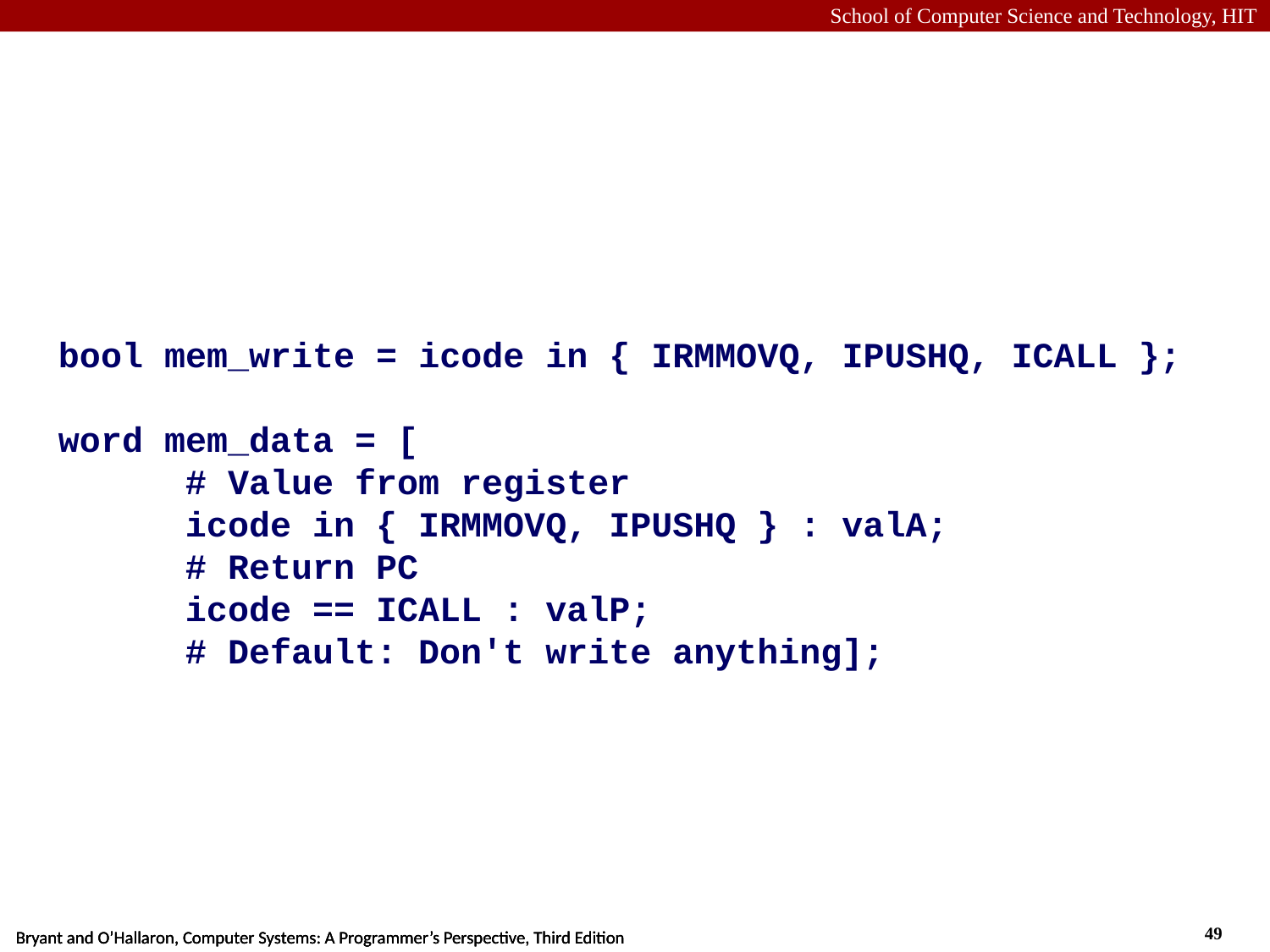

#
bool mem_write = icode in { IRMMOVQ, IPUSHQ, ICALL };

word mem_data = [
 	# Value from register
	icode in { IRMMOVQ, IPUSHQ } : valA;
	# Return PC
	icode == ICALL : valP;
	# Default: Don't write anything];